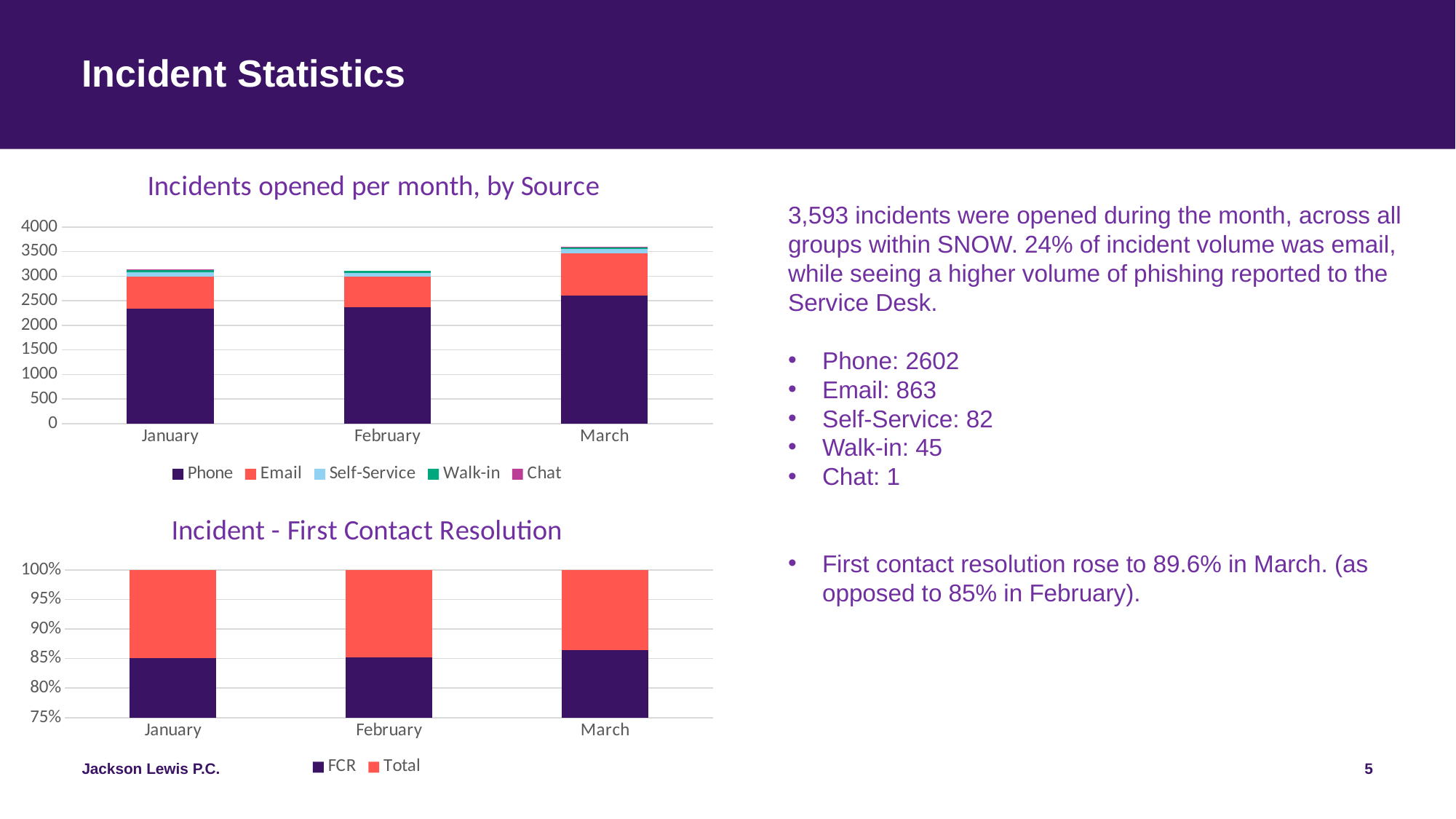

# Incident Statistics

### Chart: Incidents opened per month, by Source

| Category | Phone | Email | Self-Service | Walk-in | Chat |
|---|---|---|---|---|---|
| January | 2334.0 | 660.0 | 78.0 | 60.0 | 2.0 |
| February | 2372.0 | 620.0 | 70.0 | 45.0 | 0.0 |
| March | 2602.0 | 863.0 | 82.0 | 45.0 | 1.0 |
3,593 incidents were opened during the month, across all groups within SNOW. 24% of incident volume was email, while seeing a higher volume of phishing reported to the Service Desk.

Phone: 2602
Email: 863
Self-Service: 82
Walk-in: 45
Chat: 1

First contact resolution rose to 89.6% in March. (as opposed to 85% in February).

### Chart: Incident - First Contact Resolution

| Category | FCR | Total |
|---|---|---|
| January | 85.07 | 14.93 |
| February | 85.32 | 14.82 |
| March | 89.59 | 14.11 |
5
Jackson Lewis P.C.